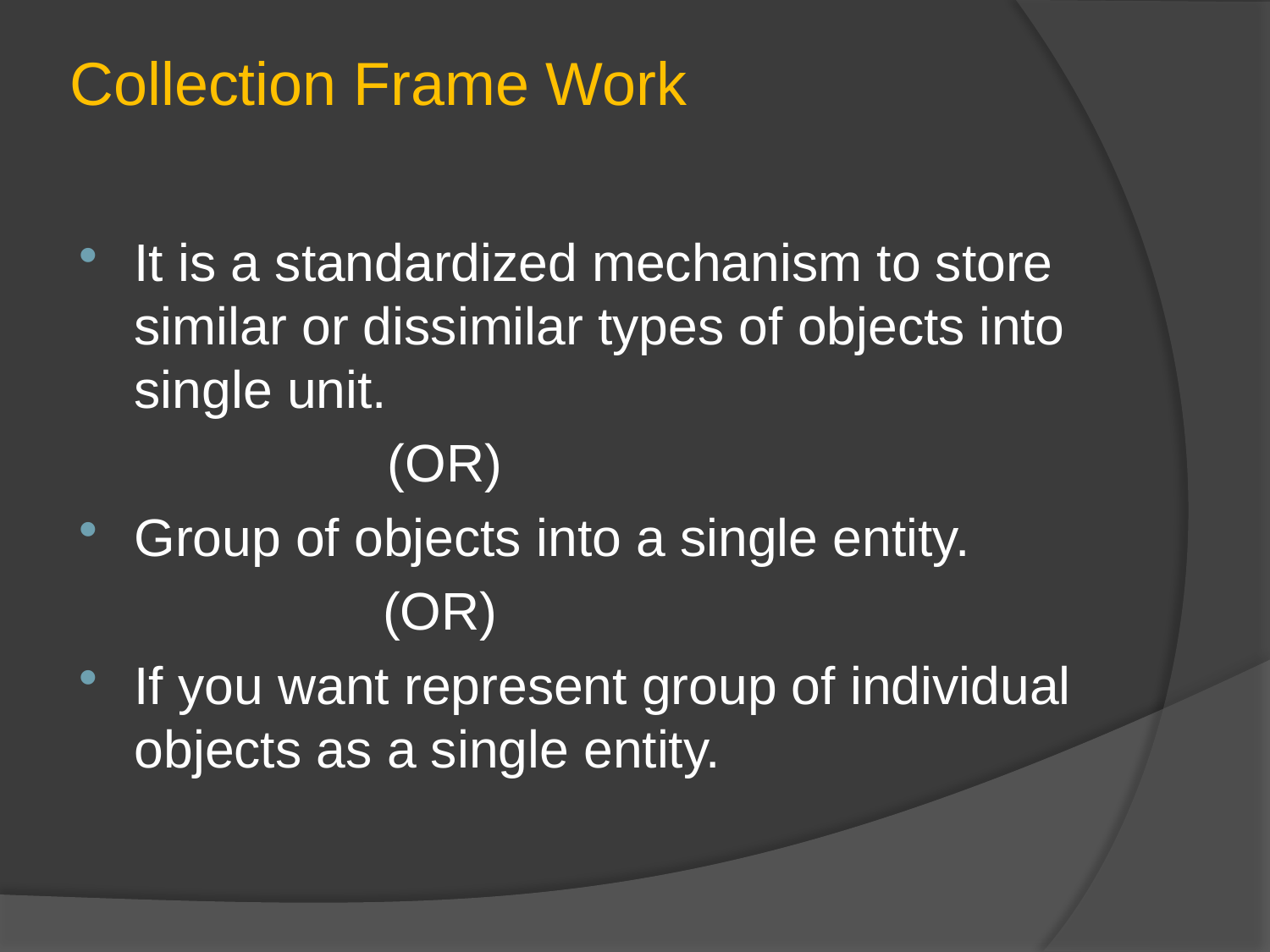

# Collection Frame Work
It is a standardized mechanism to store similar or dissimilar types of objects into single unit.
                     (OR)
Group of objects into a single entity.
	                 (OR)
If you want represent group of individual objects as a single entity.